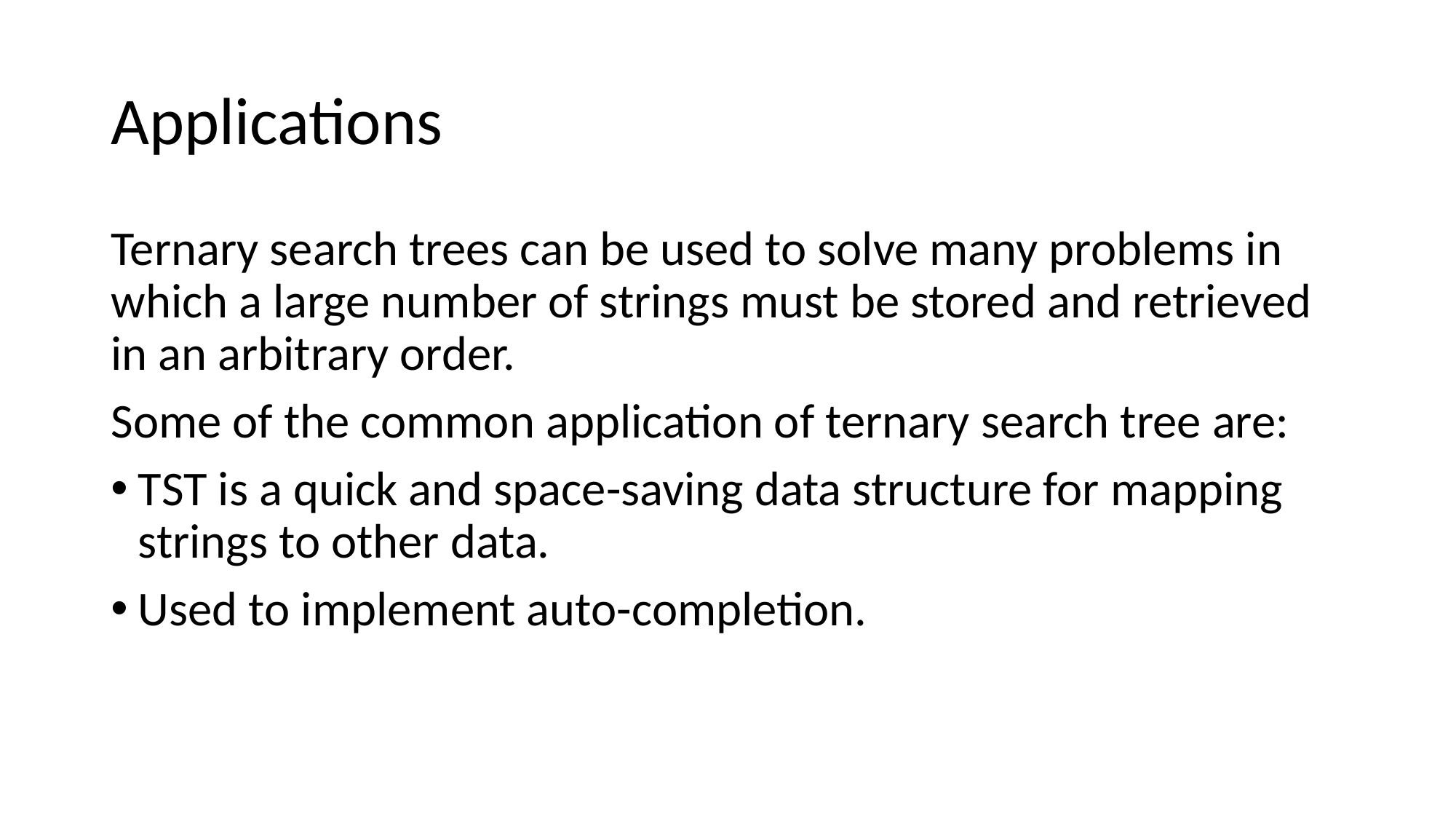

# Applications
Ternary search trees can be used to solve many problems in which a large number of strings must be stored and retrieved in an arbitrary order.
Some of the common application of ternary search tree are:
TST is a quick and space-saving data structure for mapping strings to other data.
Used to implement auto-completion.